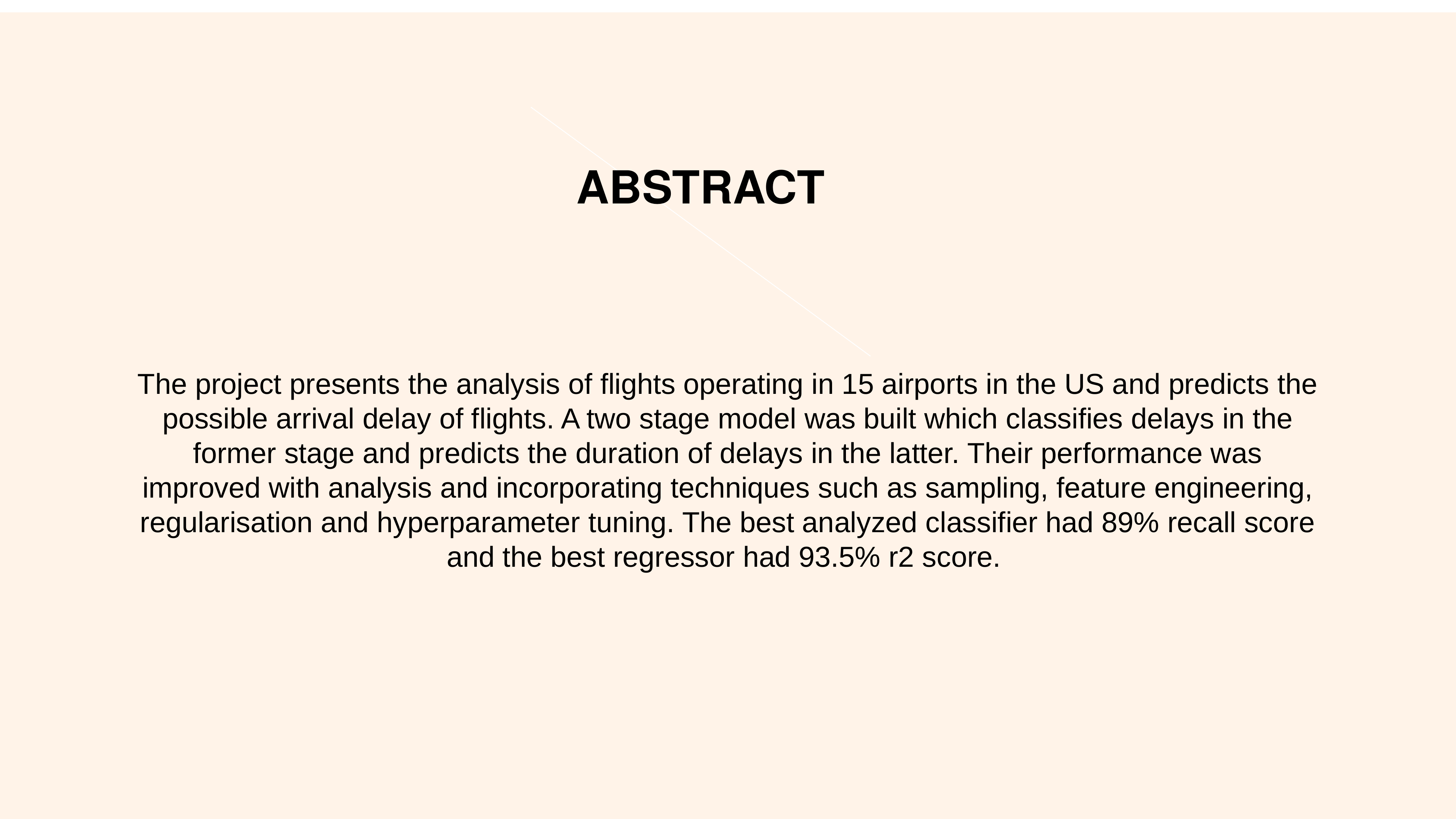

ABSTRACT

The project presents the analysis of flights operating in 15 airports in the US and predicts the possible arrival delay of flights. A two stage model was built which classifies delays in the former stage and predicts the duration of delays in the latter. Their performance was improved with analysis and incorporating techniques such as sampling, feature engineering, regularisation and hyperparameter tuning. The best analyzed classifier had 89% recall score and the best regressor had 93.5% r2 score.